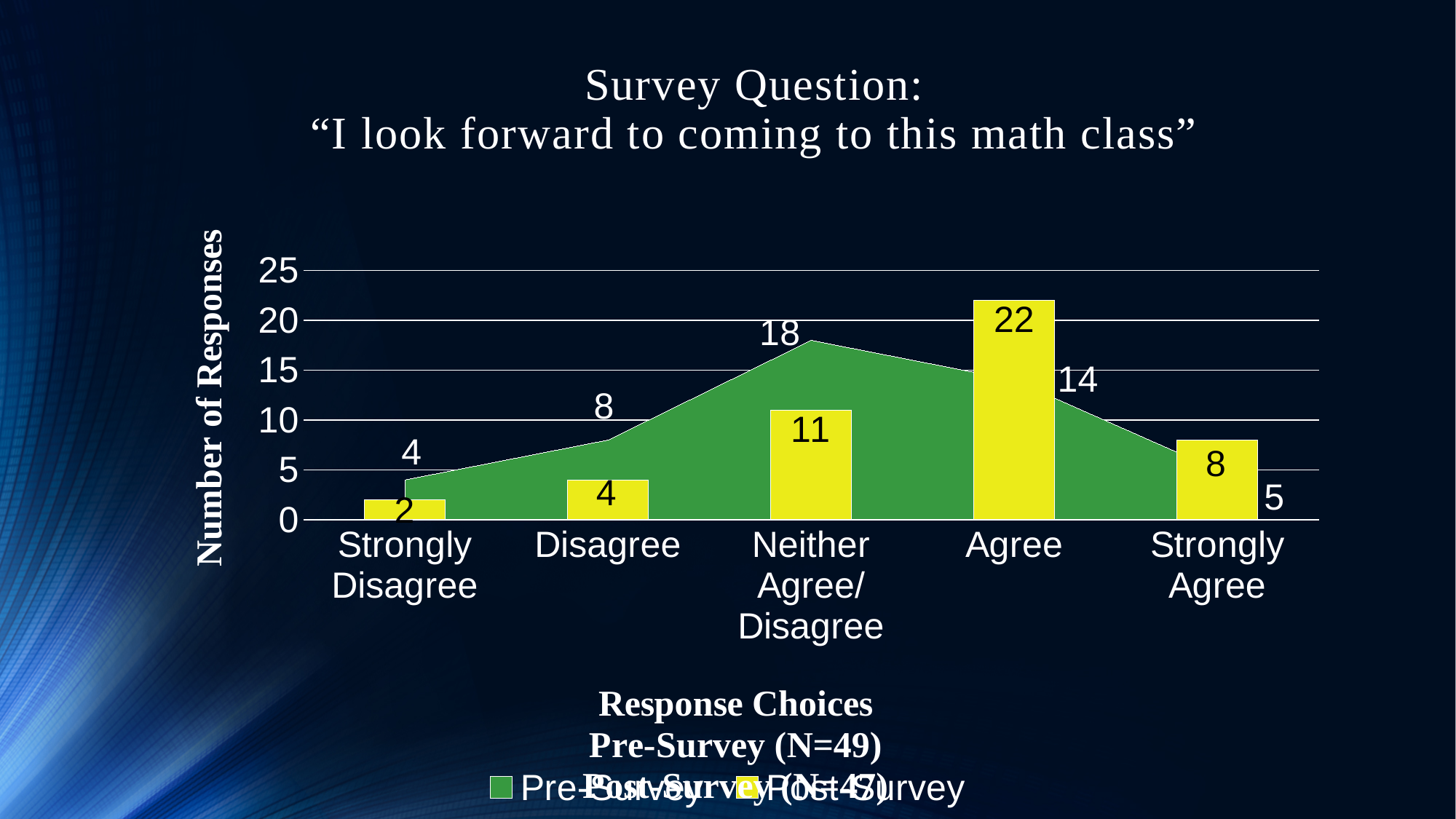

# Survey Question: “I look forward to coming to this math class”

### Chart

| Category | Pre-Survey | Post-Survey |
|---|---|---|
| Strongly Disagree | 4.0 | 2.0 |
| Disagree | 8.0 | 4.0 |
| Neither Agree/Disagree | 18.0 | 11.0 |
| Agree | 14.0 | 22.0 |
| Strongly Agree | 5.0 | 8.0 |